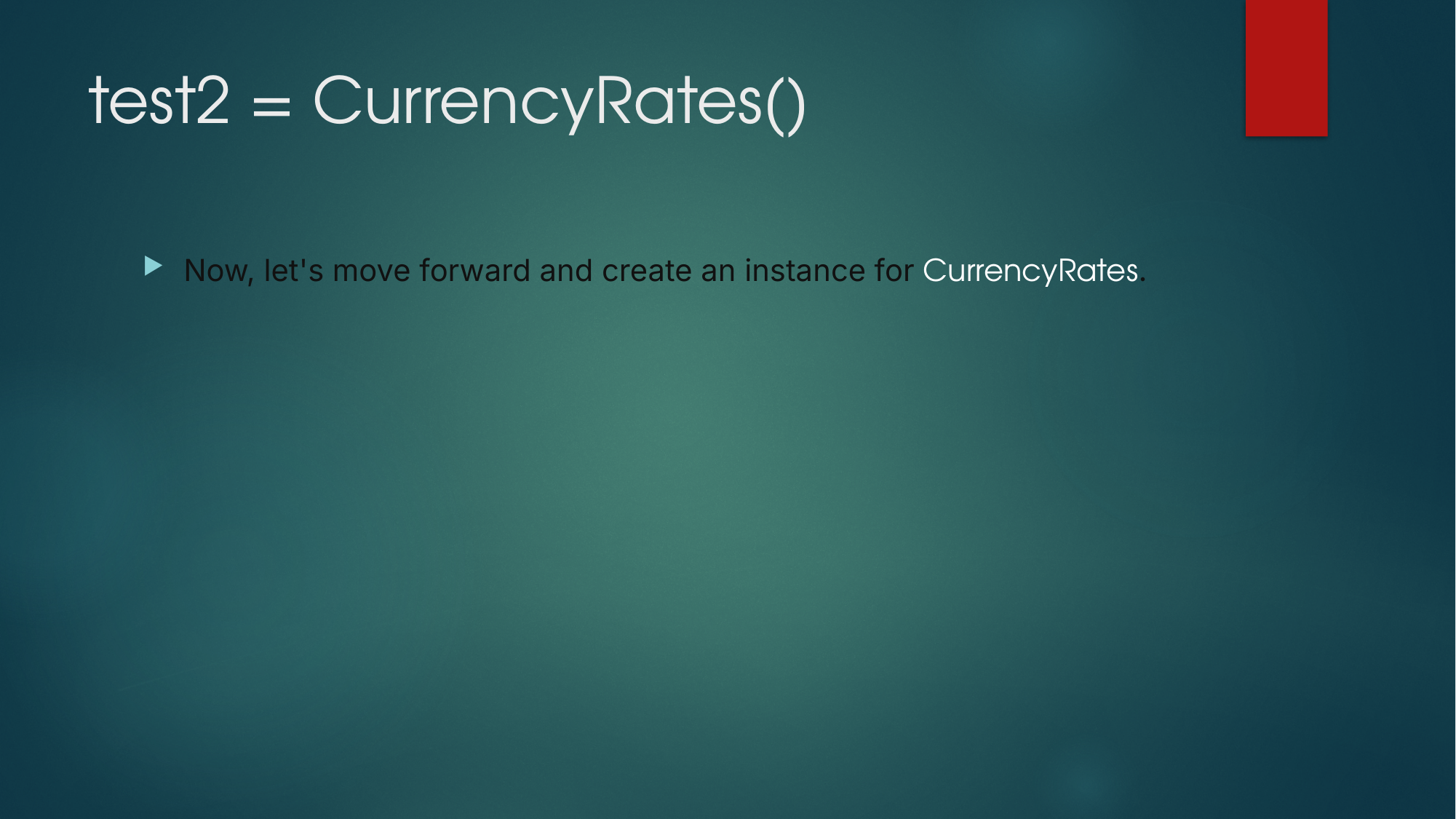

# test2 = CurrencyRates()
Now, let's move forward and create an instance for CurrencyRates.